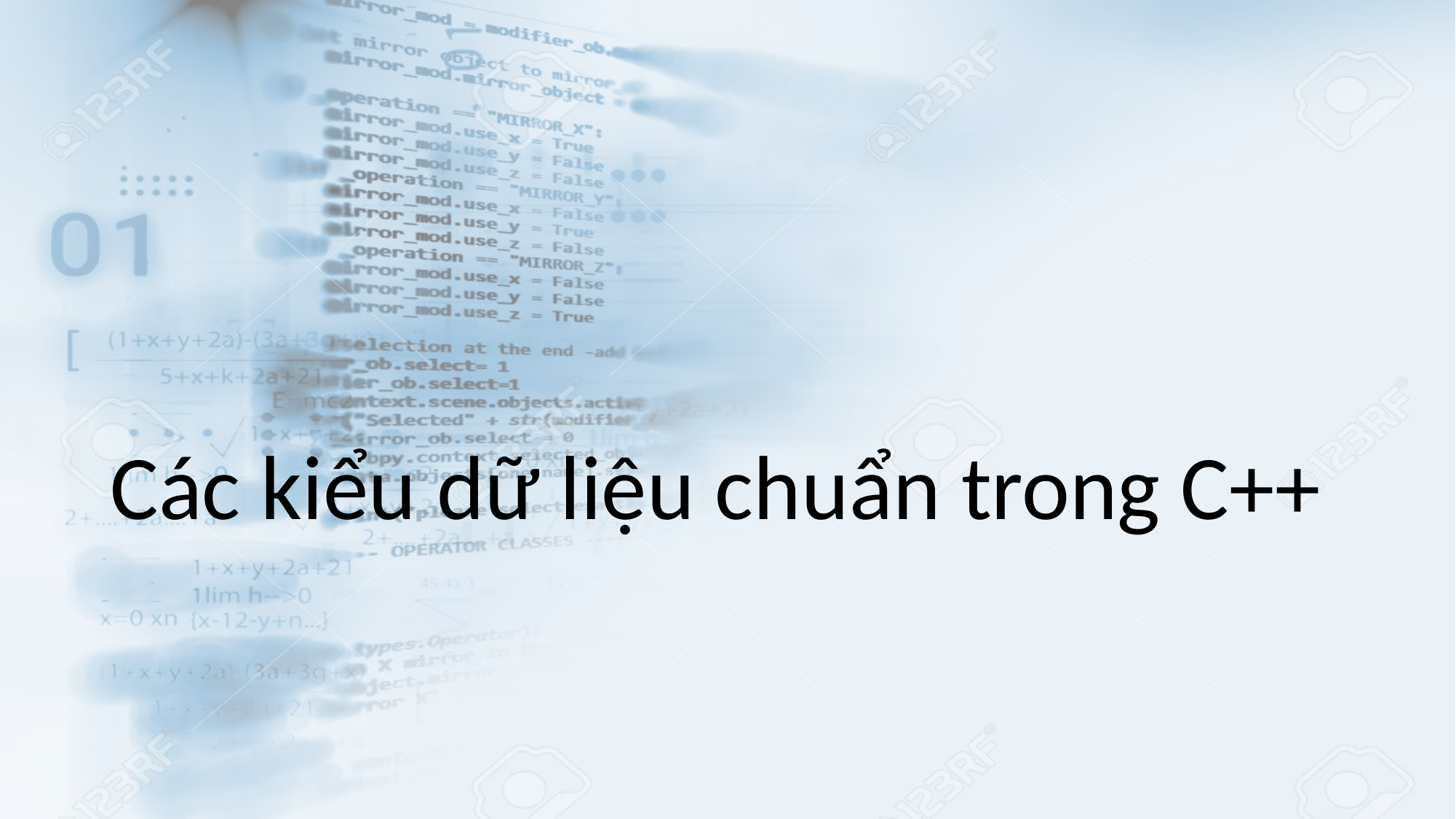

# Các kiểu dữ liệu chuẩn trong C++